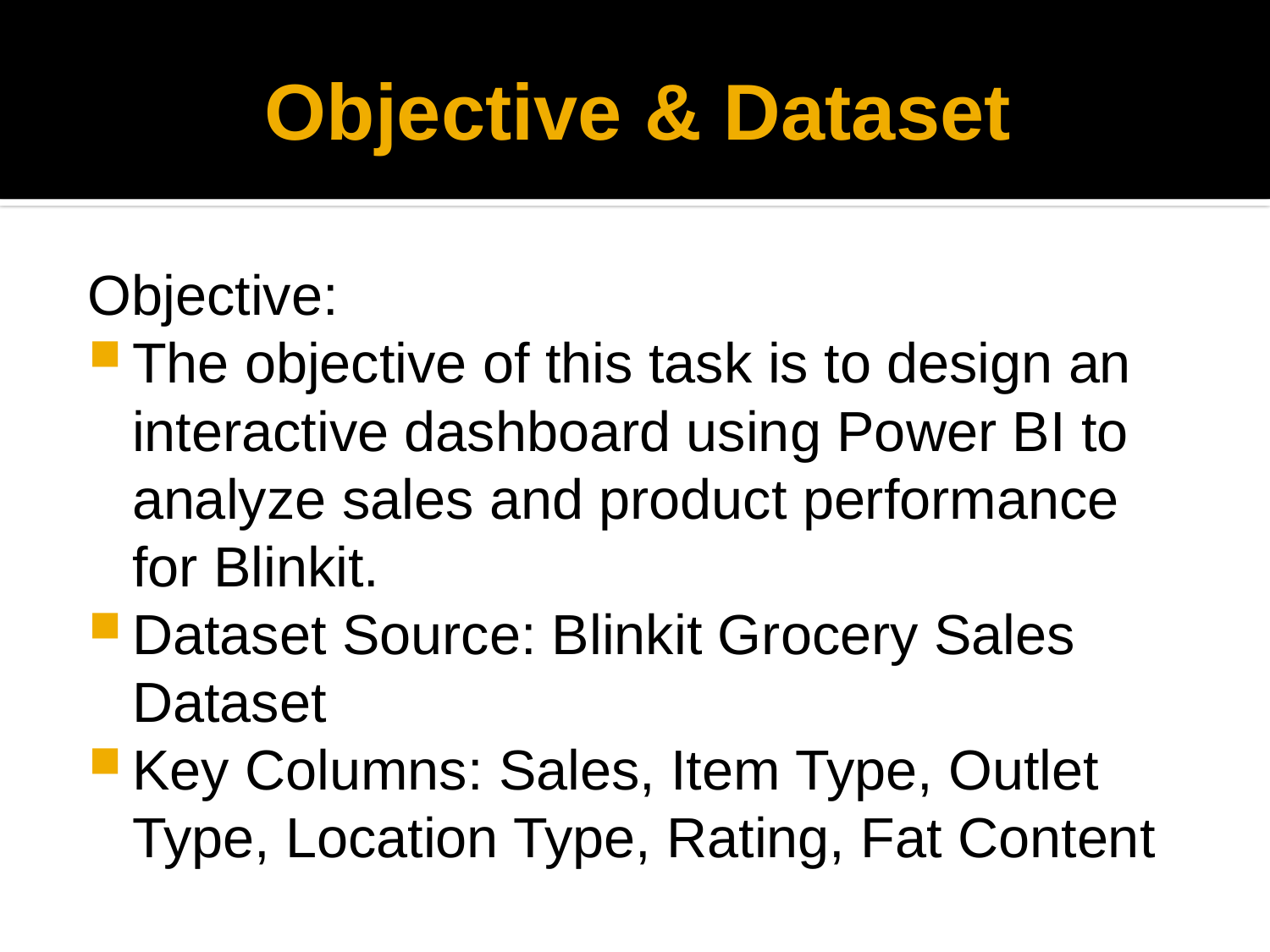

# Objective & Dataset
Objective:
The objective of this task is to design an interactive dashboard using Power BI to analyze sales and product performance for Blinkit.
Dataset Source: Blinkit Grocery Sales Dataset
Key Columns: Sales, Item Type, Outlet Type, Location Type, Rating, Fat Content